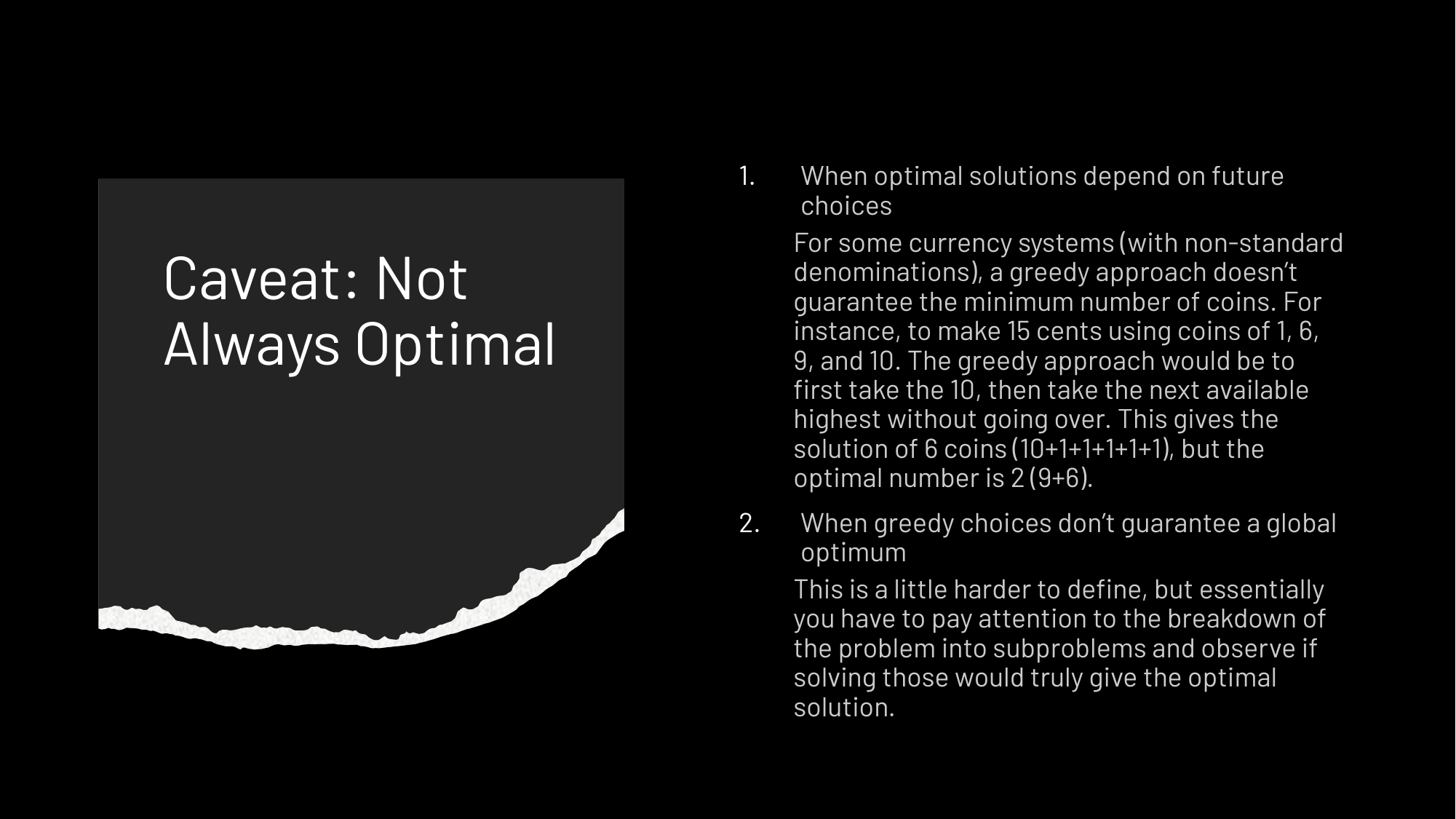

When optimal solutions depend on future choices
For some currency systems (with non-standard denominations), a greedy approach doesn’t guarantee the minimum number of coins. For instance, to make 15 cents using coins of 1, 6, 9, and 10. The greedy approach would be to first take the 10, then take the next available highest without going over. This gives the solution of 6 coins (10+1+1+1+1+1), but the optimal number is 2 (9+6).
When greedy choices don’t guarantee a global optimum
This is a little harder to define, but essentially you have to pay attention to the breakdown of the problem into subproblems and observe if solving those would truly give the optimal solution.

# Caveat: Not Always Optimal